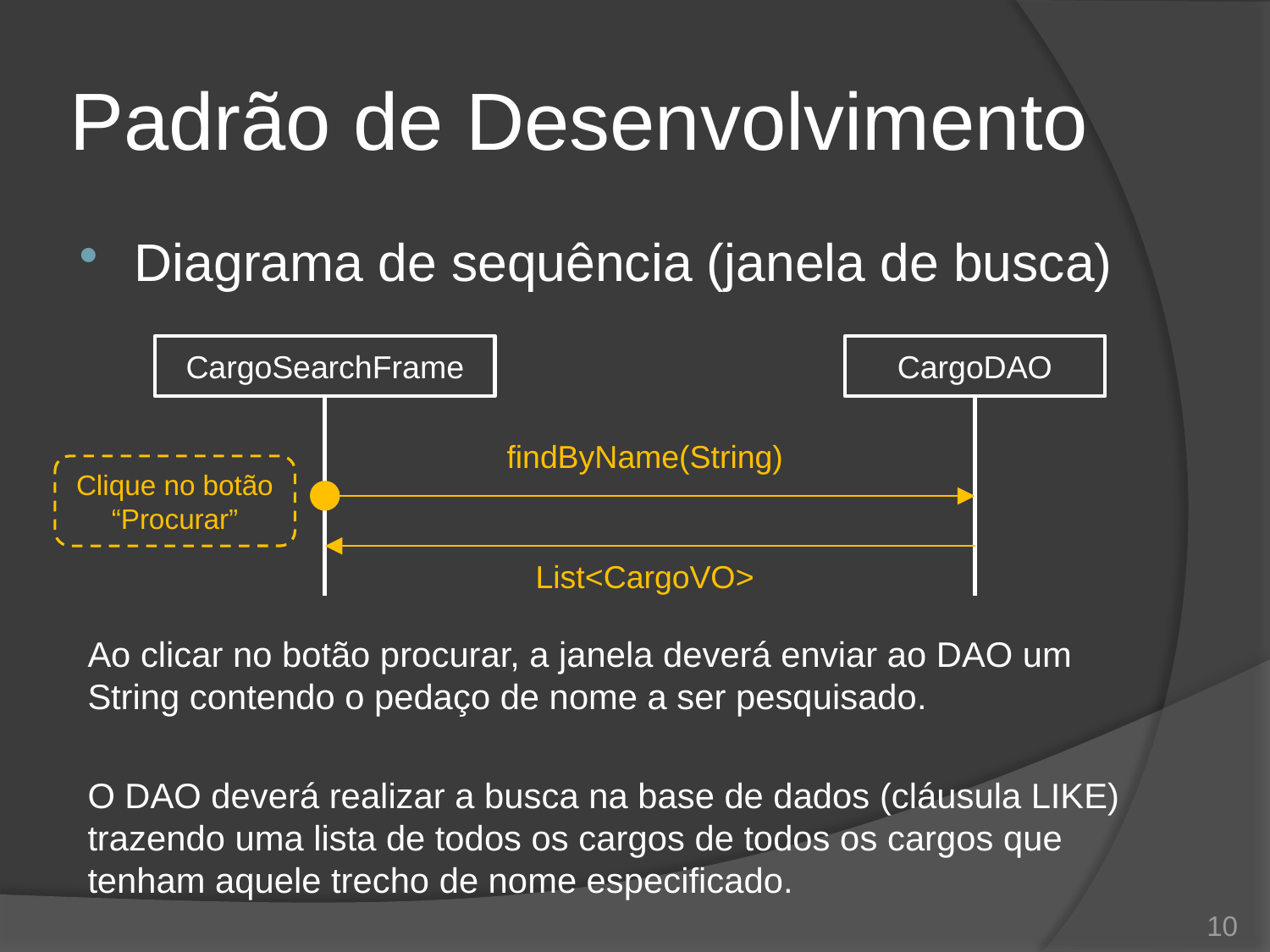

# Padrão de Desenvolvimento
Diagrama de sequência (janela de busca)
CargoSearchFrame
CargoDAO
findByName(String)
Clique no botão
“Procurar”

List<CargoVO>
Ao clicar no botão procurar, a janela deverá enviar ao DAO um String contendo o pedaço de nome a ser pesquisado.

O DAO deverá realizar a busca na base de dados (cláusula LIKE) trazendo uma lista de todos os cargos de todos os cargos que tenham aquele trecho de nome especificado.
10